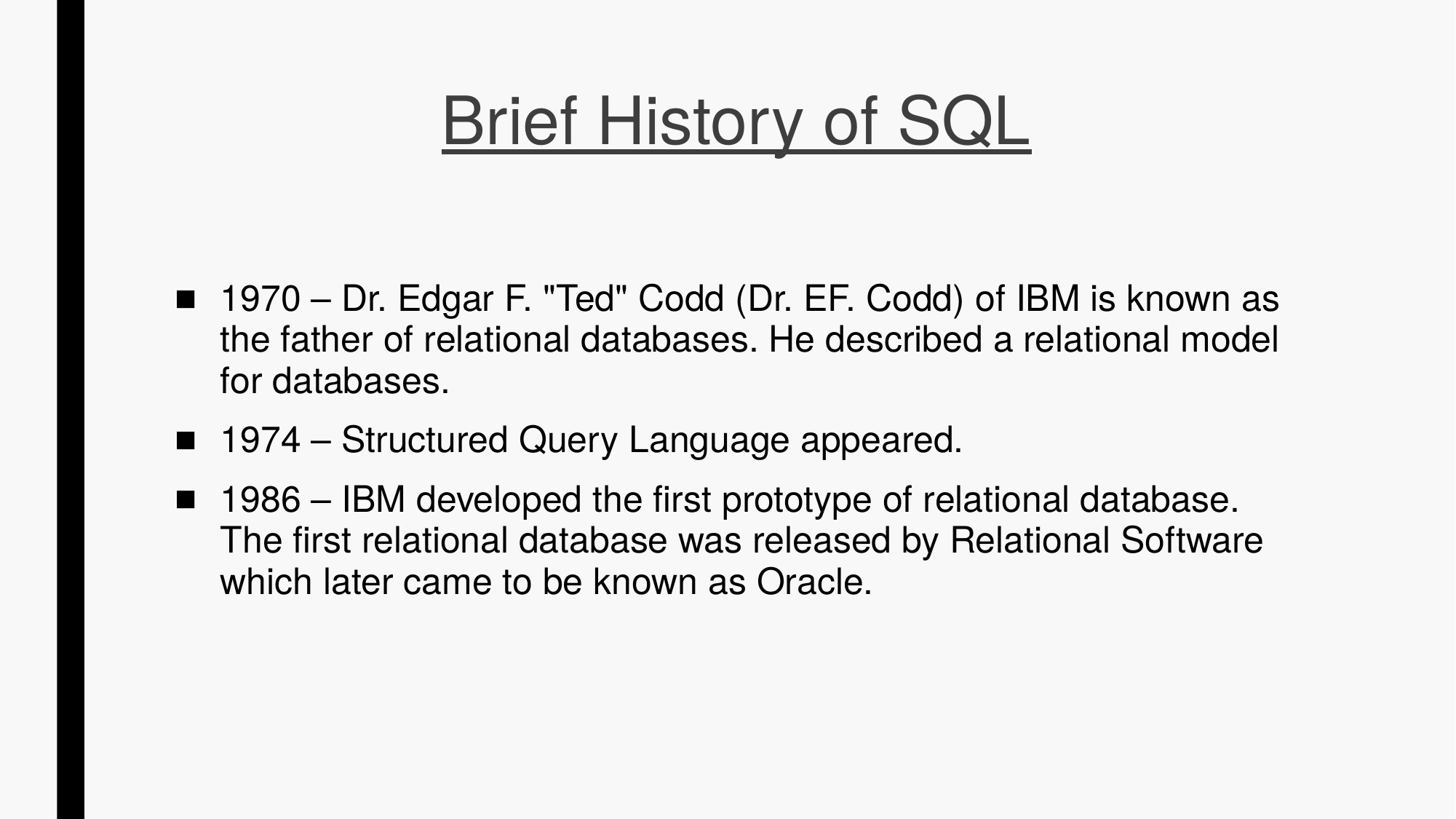

# Brief History of SQL
1970 – Dr. Edgar F. "Ted" Codd (Dr. EF. Codd) of IBM is known as the father of relational databases. He described a relational model for databases.
1974 – Structured Query Language appeared.
1986 – IBM developed the first prototype of relational database. The first relational database was released by Relational Software which later came to be known as Oracle.